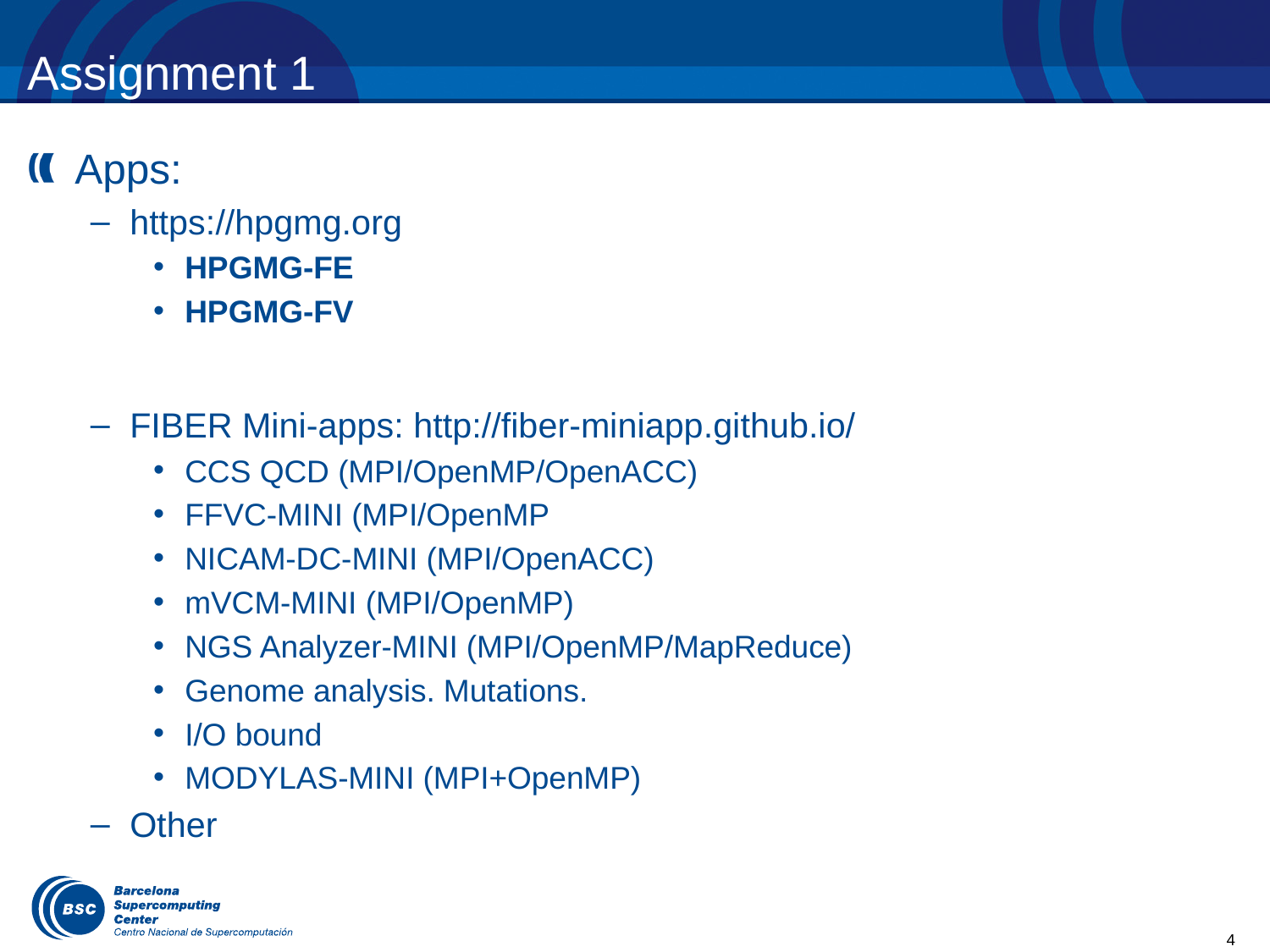

# Assignment 1
Apps:
https://hpgmg.org
HPGMG-FE
HPGMG-FV

FIBER Mini-apps: http://fiber-miniapp.github.io/
CCS QCD (MPI/OpenMP/OpenACC)
FFVC-MINI (MPI/OpenMP
NICAM-DC-MINI (MPI/OpenACC)
mVCM-MINI (MPI/OpenMP)
NGS Analyzer-MINI (MPI/OpenMP/MapReduce)
Genome analysis. Mutations.
I/O bound
MODYLAS-MINI (MPI+OpenMP)
Other